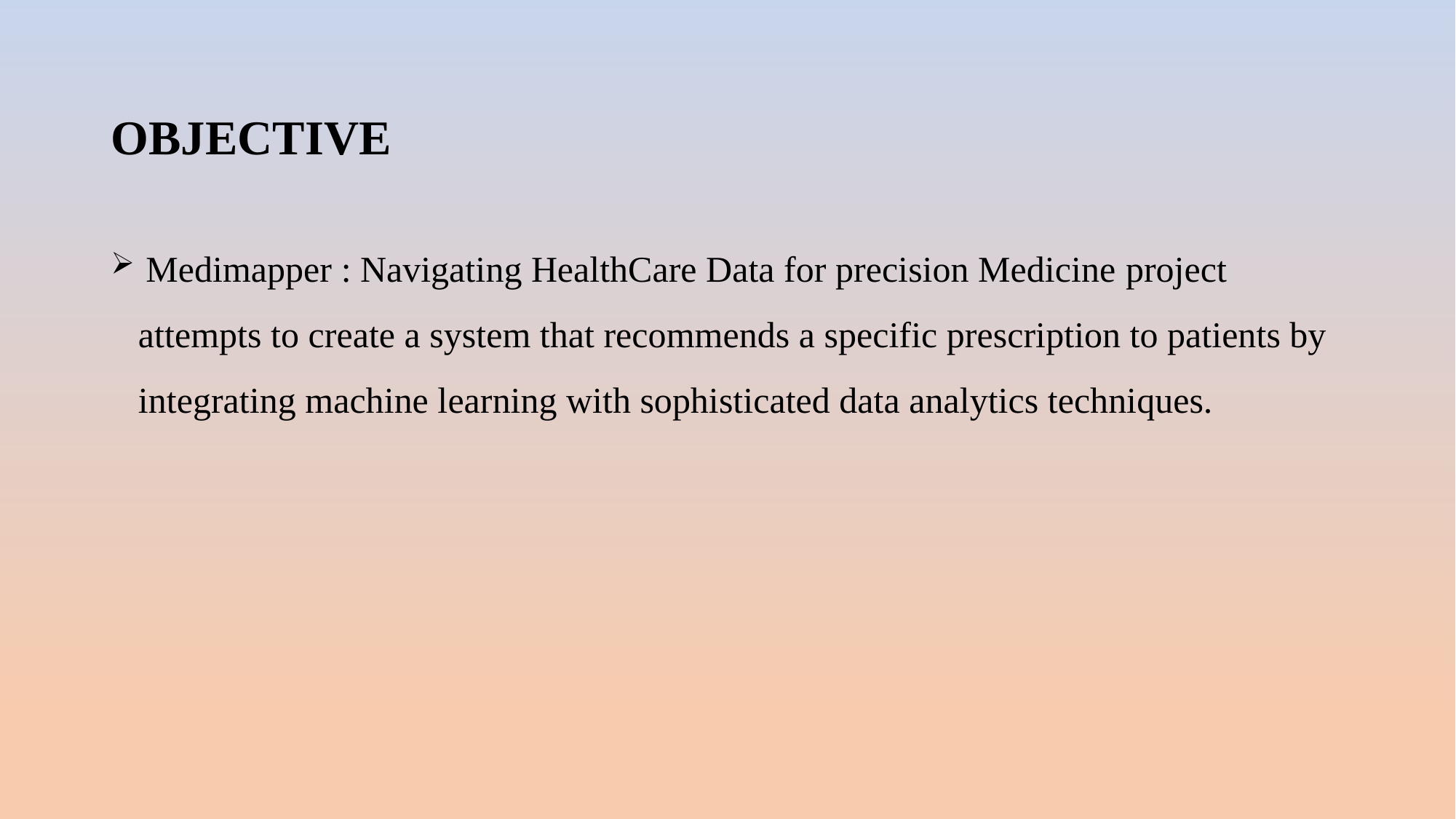

# OBJECTIVE
 Medimapper : Navigating HealthCare Data for precision Medicine project attempts to create a system that recommends a specific prescription to patients by integrating machine learning with sophisticated data analytics techniques.